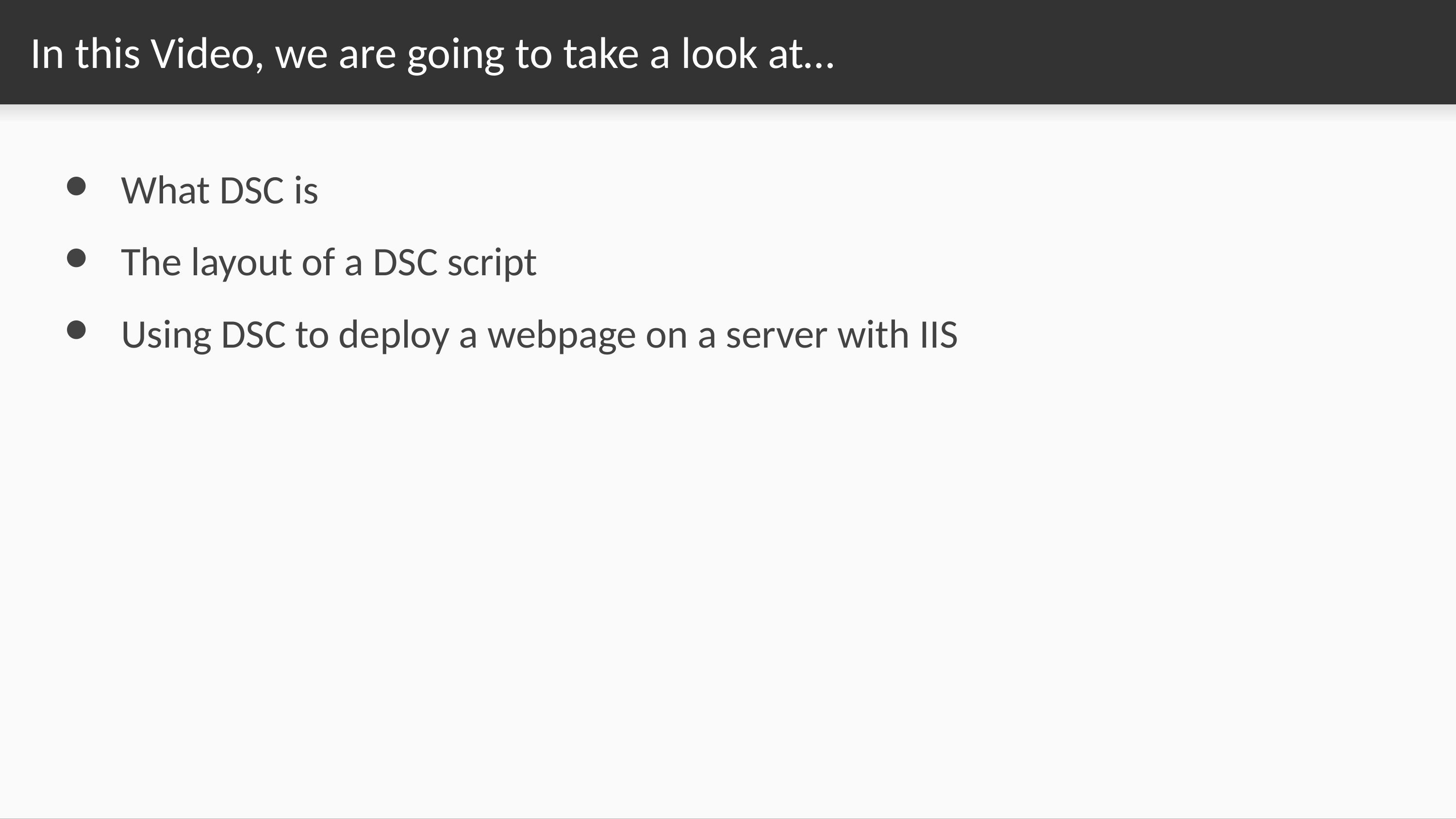

# In this Video, we are going to take a look at…
What DSC is
The layout of a DSC script
Using DSC to deploy a webpage on a server with IIS